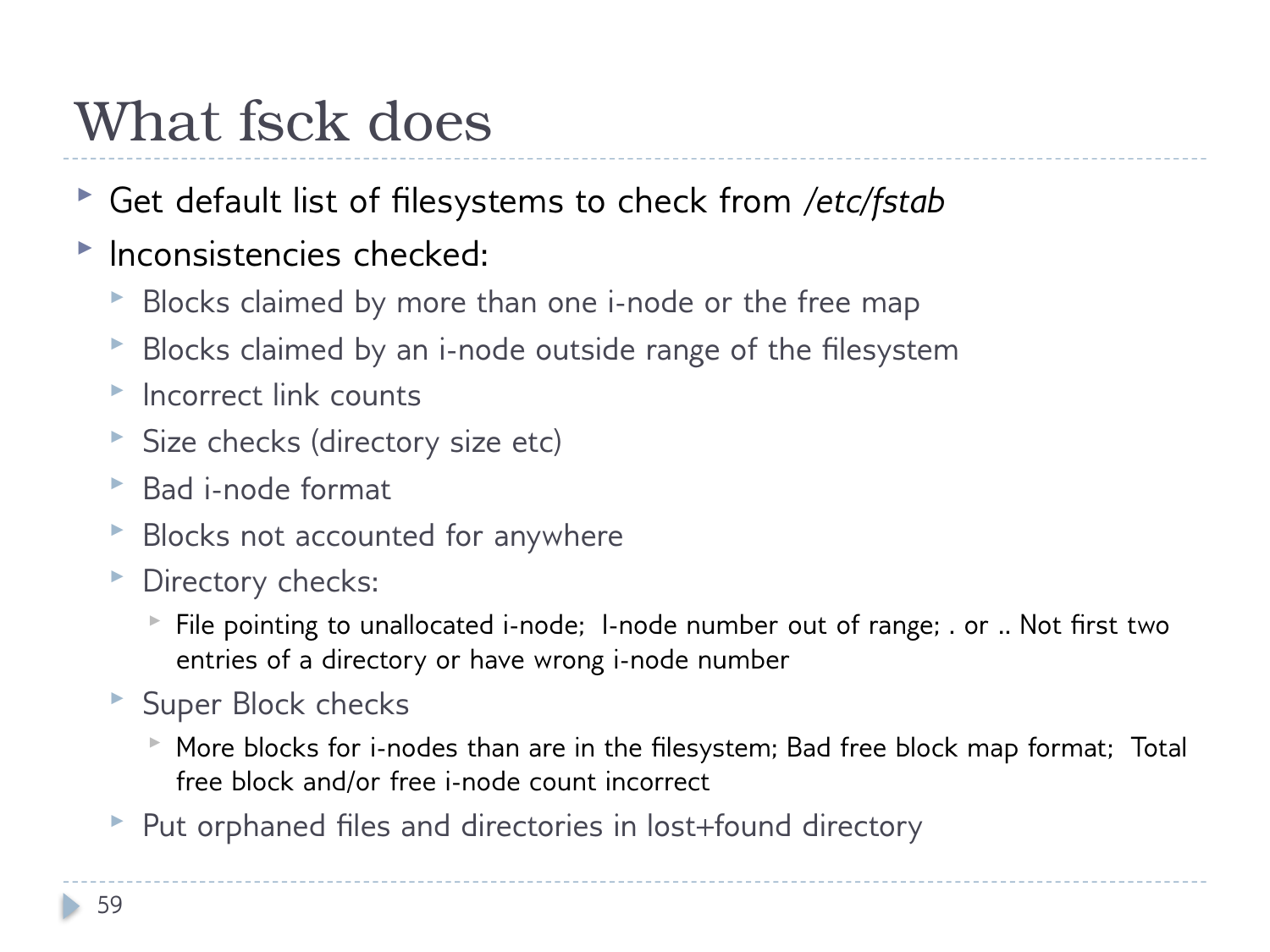

# What fsck does
Get default list of filesystems to check from /etc/fstab
Inconsistencies checked:
Blocks claimed by more than one i-node or the free map
Blocks claimed by an i-node outside range of the filesystem
Incorrect link counts
Size checks (directory size etc)
Bad i-node format
Blocks not accounted for anywhere
Directory checks:
File pointing to unallocated i-node;  I-node number out of range; . or .. Not first two entries of a directory or have wrong i-node number
Super Block checks
More blocks for i-nodes than are in the filesystem; Bad free block map format;  Total free block and/or free i-node count incorrect
Put orphaned files and directories in lost+found directory
59